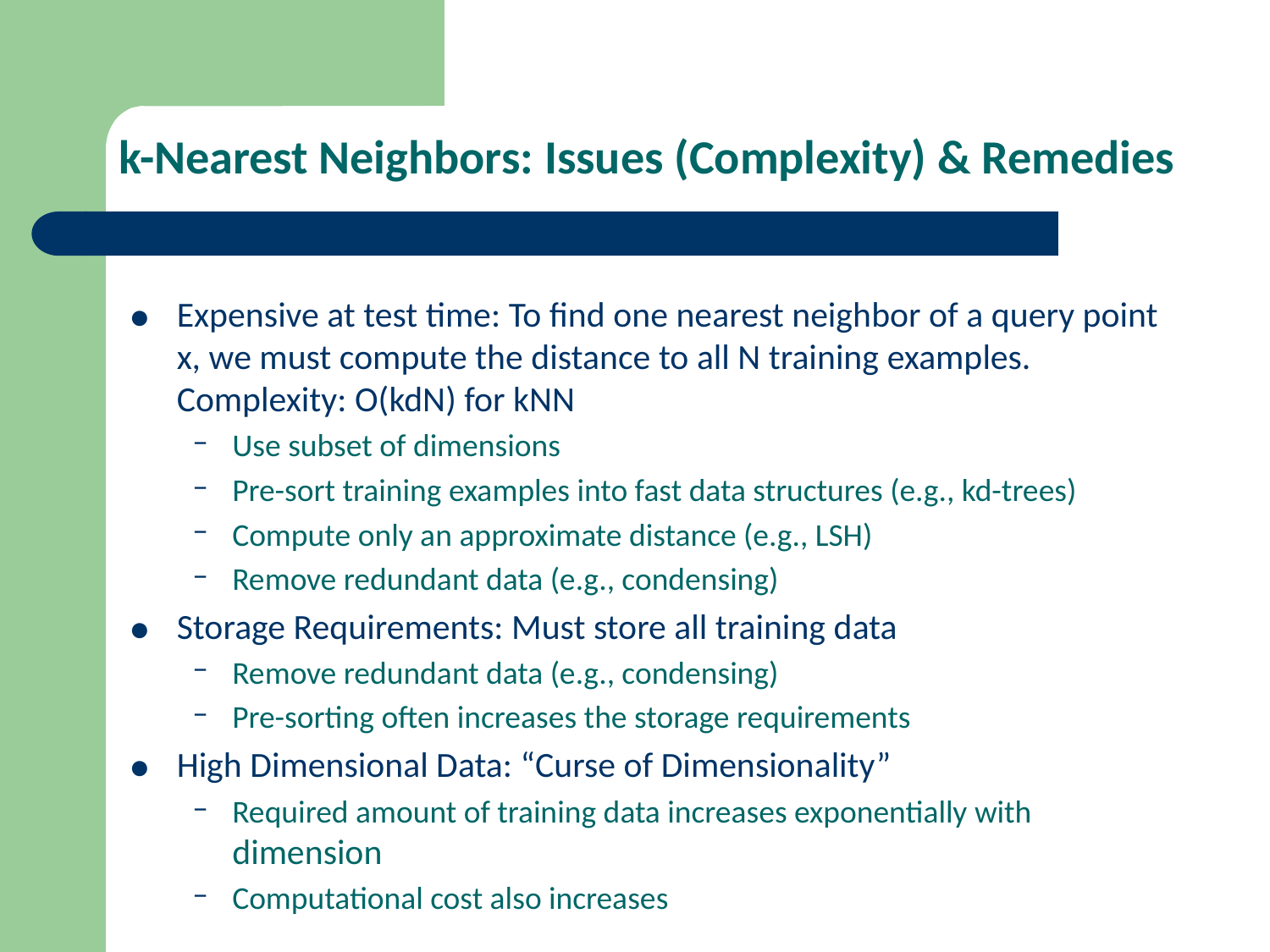

# k-Nearest Neighbors: Issues (Complexity) & Remedies
Expensive at test time: To find one nearest neighbor of a query point x, we must compute the distance to all N training examples. Complexity: O(kdN) for kNN
Use subset of dimensions
Pre-sort training examples into fast data structures (e.g., kd-trees)
Compute only an approximate distance (e.g., LSH)
Remove redundant data (e.g., condensing)
Storage Requirements: Must store all training data
Remove redundant data (e.g., condensing)
Pre-sorting often increases the storage requirements
High Dimensional Data: “Curse of Dimensionality”
Required amount of training data increases exponentially with dimension
Computational cost also increases